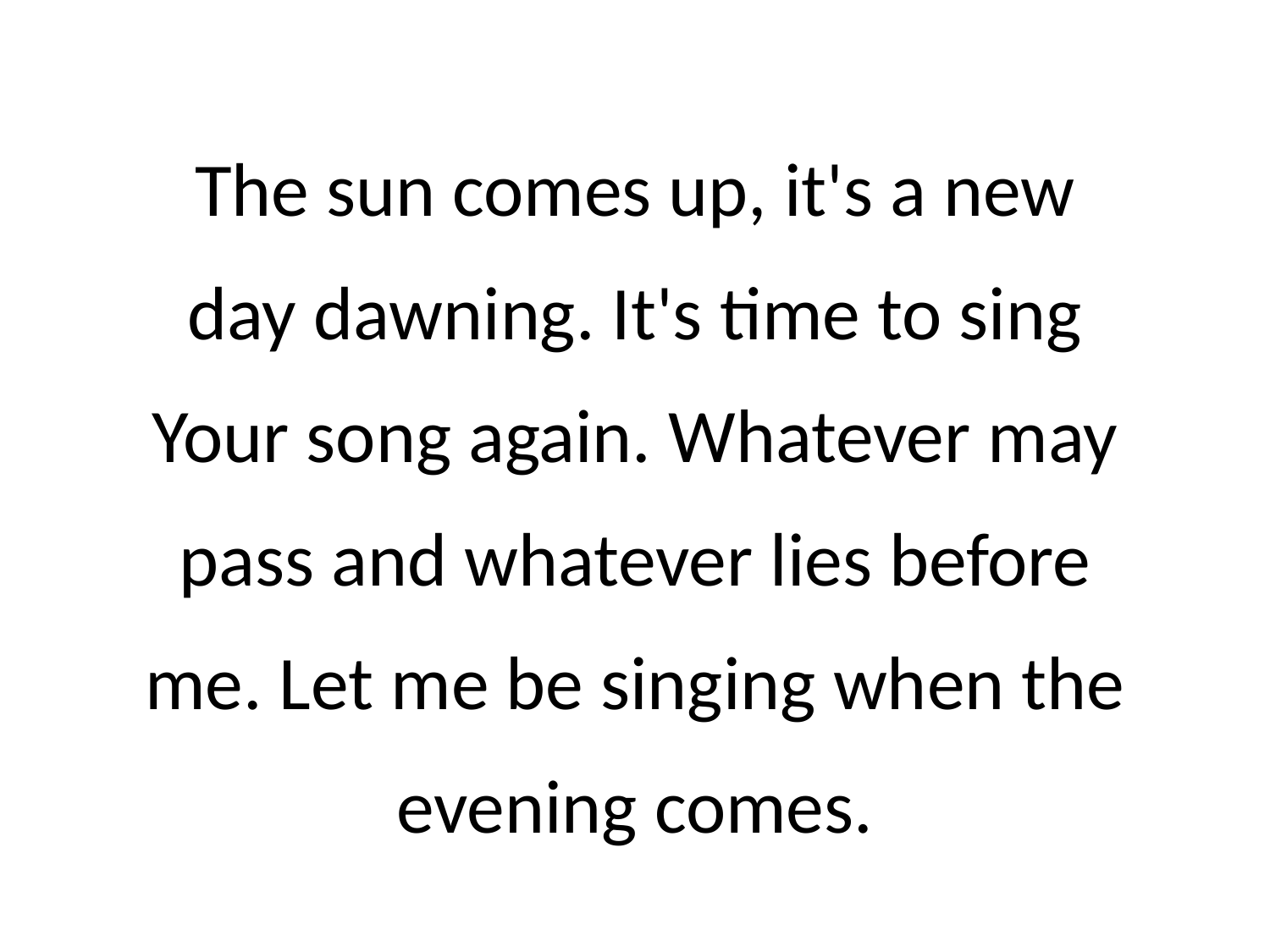

The sun comes up, it's a new day dawning. It's time to sing Your song again. Whatever may pass and whatever lies before me. Let me be singing when the evening comes.